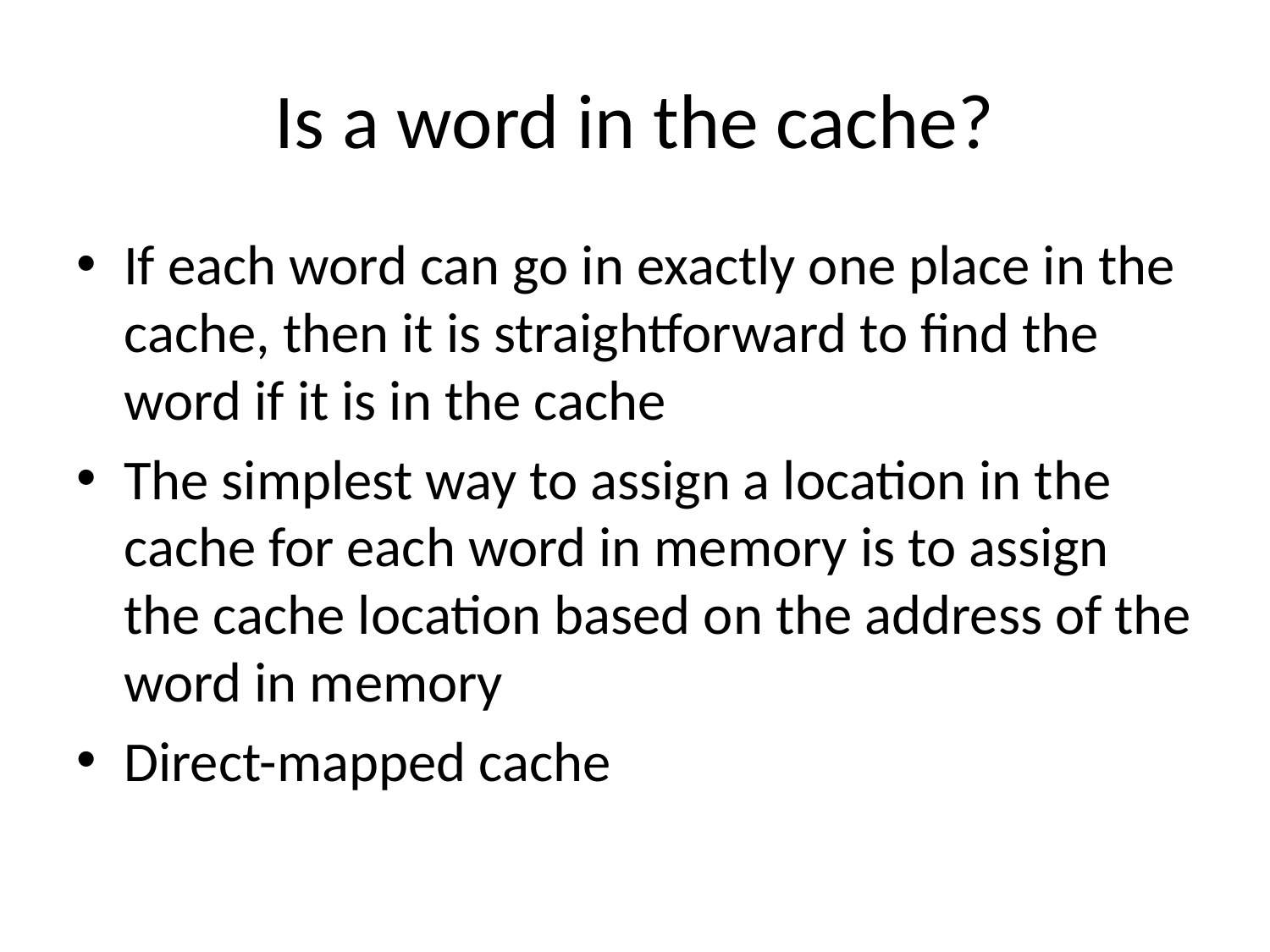

# Is a word in the cache?
If each word can go in exactly one place in the cache, then it is straightforward to find the word if it is in the cache
The simplest way to assign a location in the cache for each word in memory is to assign the cache location based on the address of the word in memory
Direct-mapped cache